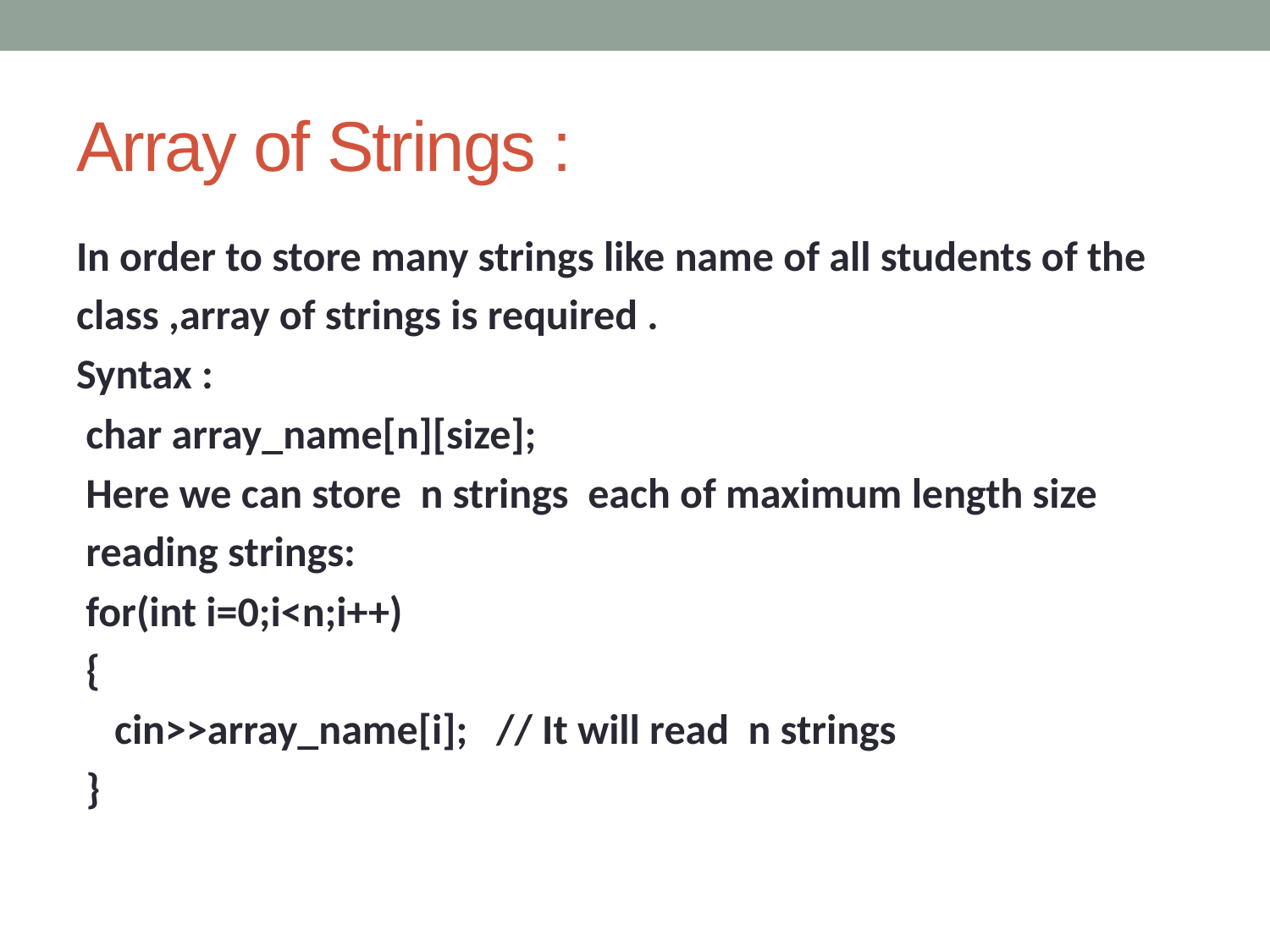

# Array of Strings :
In order to store many strings like name of all students of the
class ,array of strings is required .
Syntax :
 char array_name[n][size];
 Here we can store  n strings  each of maximum length size
 reading strings:
 for(int i=0;i<n;i++)
 {
    cin>>array_name[i];   // It will read  n strings
 }